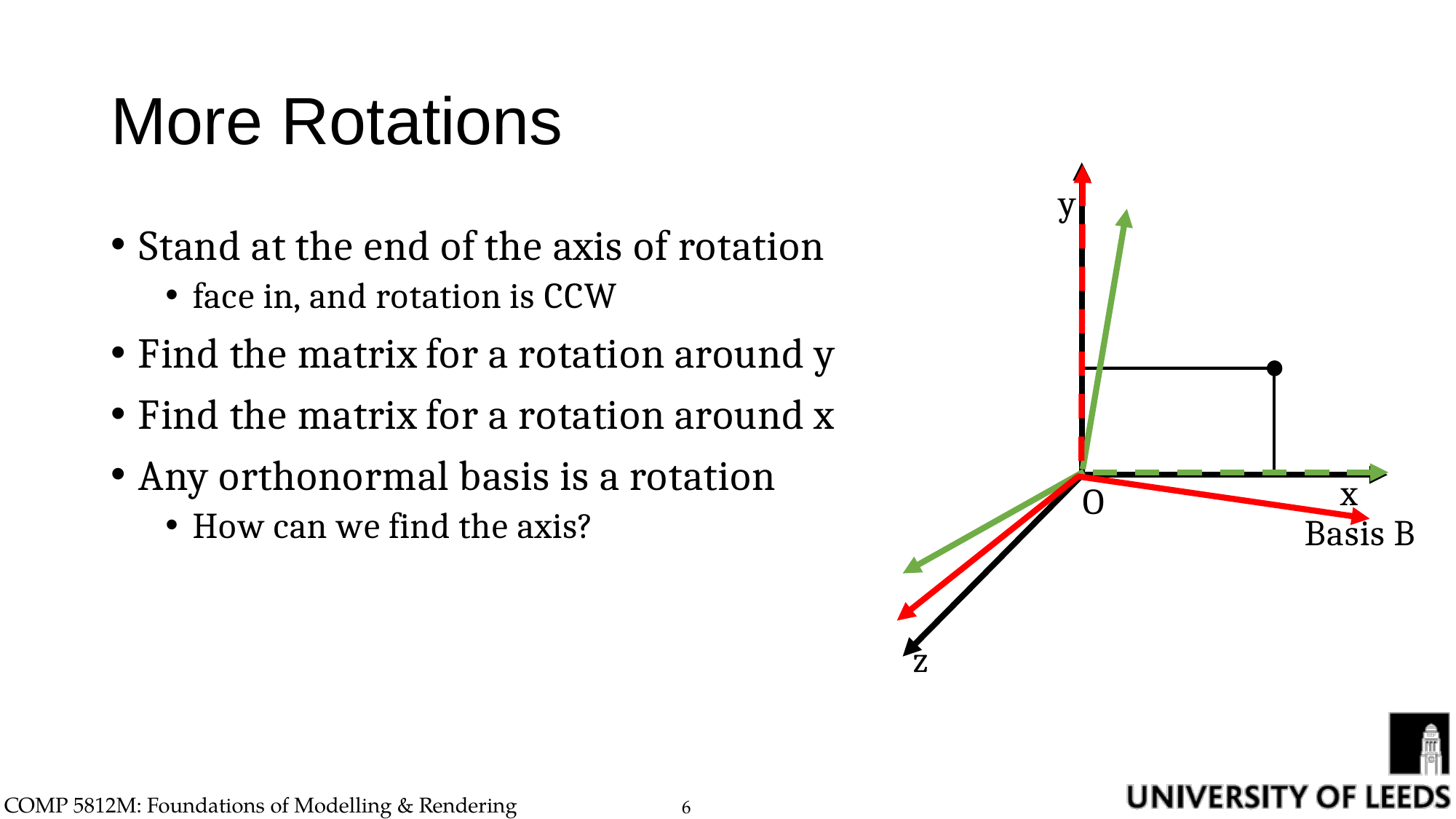

# More Rotations

y

x
O

Basis B

z
Stand at the end of the axis of rotation
face in, and rotation is CCW
Find the matrix for a rotation around y
Find the matrix for a rotation around x
Any orthonormal basis is a rotation
How can we find the axis?